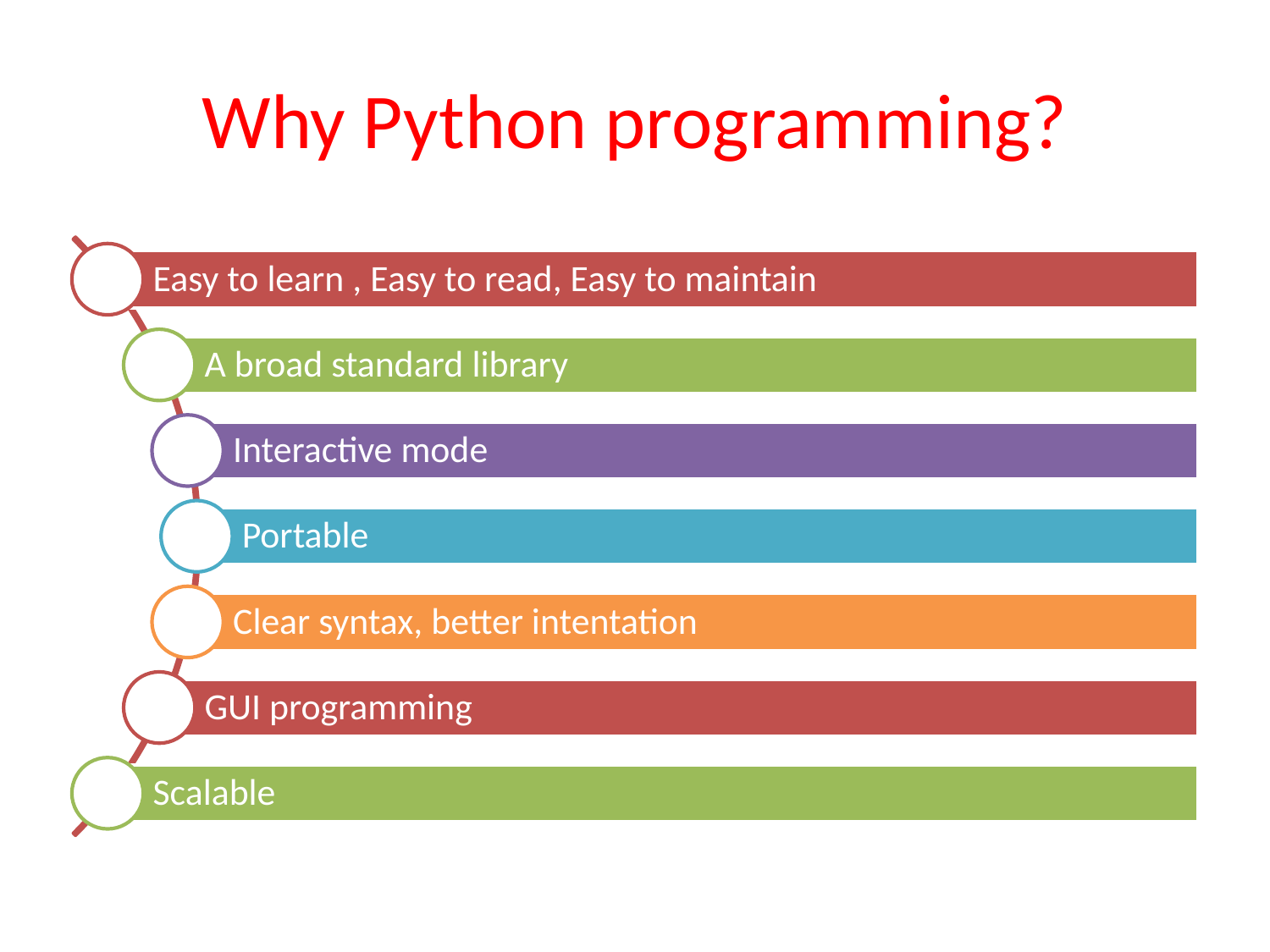

# Why Python programming?
Easy to learn , Easy to read, Easy to maintain
A broad standard library
Interactive mode
Portable
Clear syntax, better intentation
GUI programming
Scalable